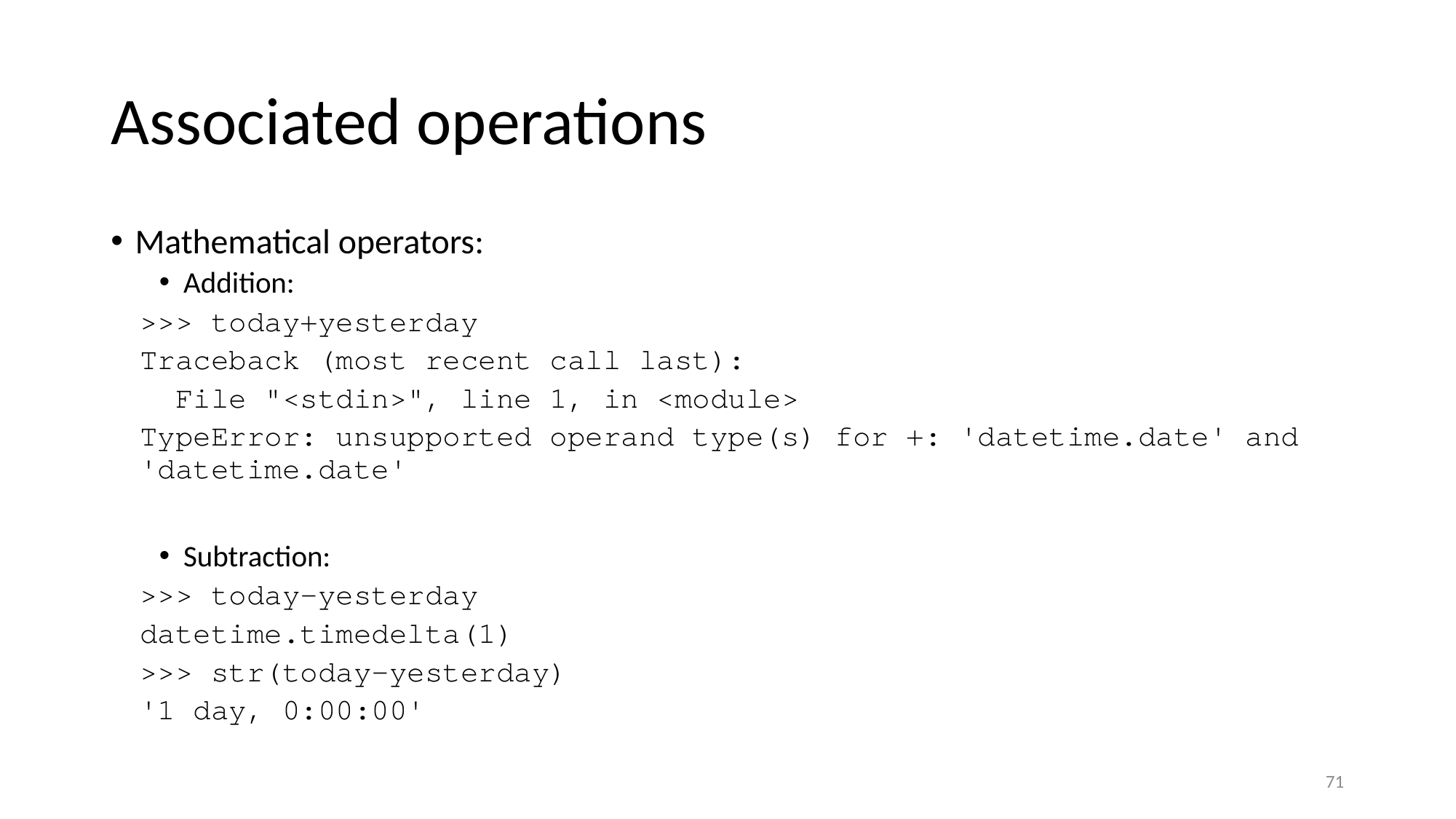

# Associated operations
Mathematical operators:
Addition:
>>> today+yesterday
Traceback (most recent call last):
  File "<stdin>", line 1, in <module>
TypeError: unsupported operand type(s) for +: 'datetime.date' and 'datetime.date'

Subtraction:
>>> today-yesterday
datetime.timedelta(1)
>>> str(today-yesterday)
'1 day, 0:00:00'

71